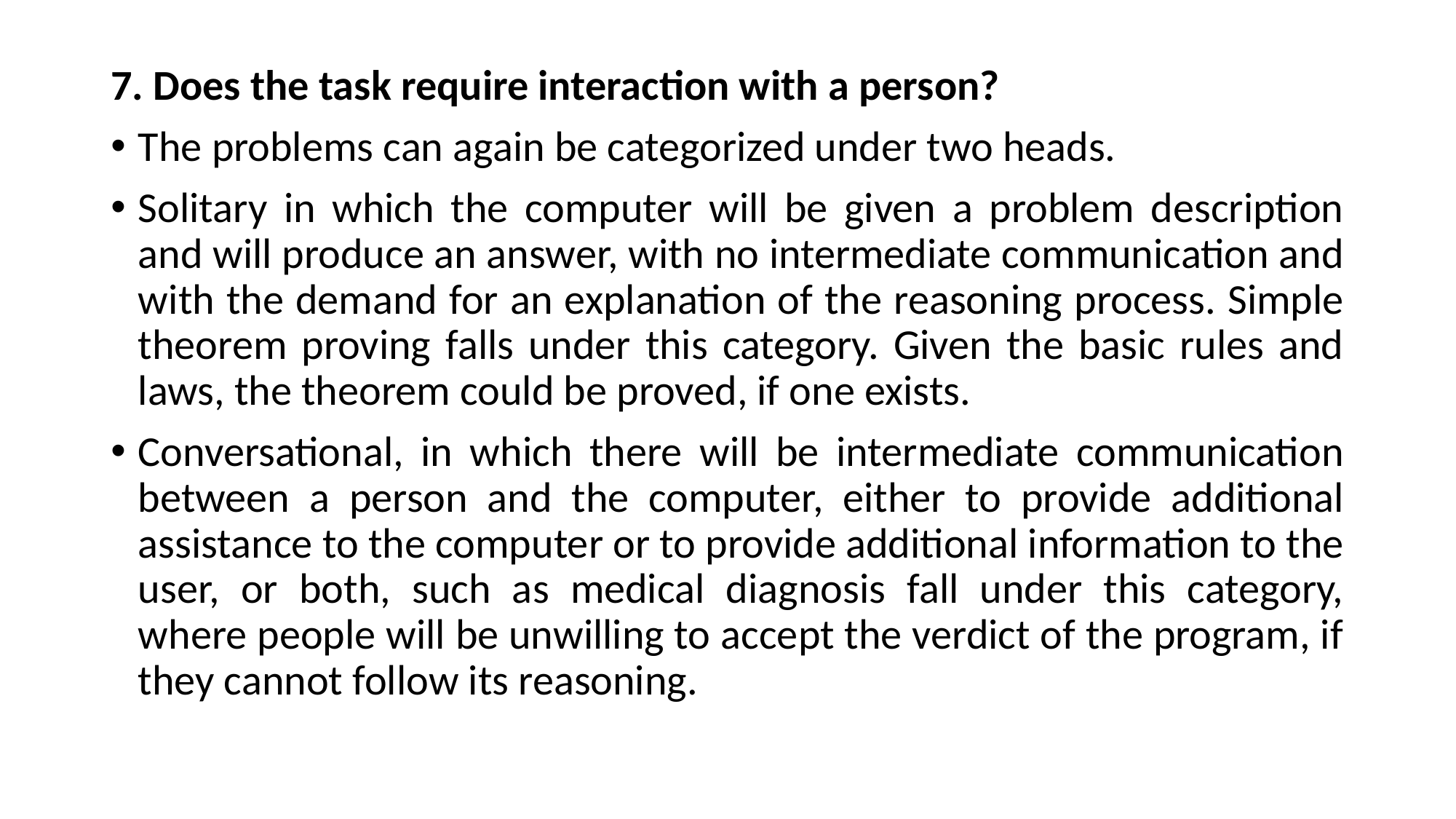

7. Does the task require interaction with a person?
The problems can again be categorized under two heads.
Solitary in which the computer will be given a problem description and will produce an answer, with no intermediate communication and with the demand for an explanation of the reasoning process. Simple theorem proving falls under this category. Given the basic rules and laws, the theorem could be proved, if one exists.
Conversational, in which there will be intermediate communication between a person and the computer, either to provide additional assistance to the computer or to provide additional information to the user, or both, such as medical diagnosis fall under this category, where people will be unwilling to accept the verdict of the program, if they cannot follow its reasoning.